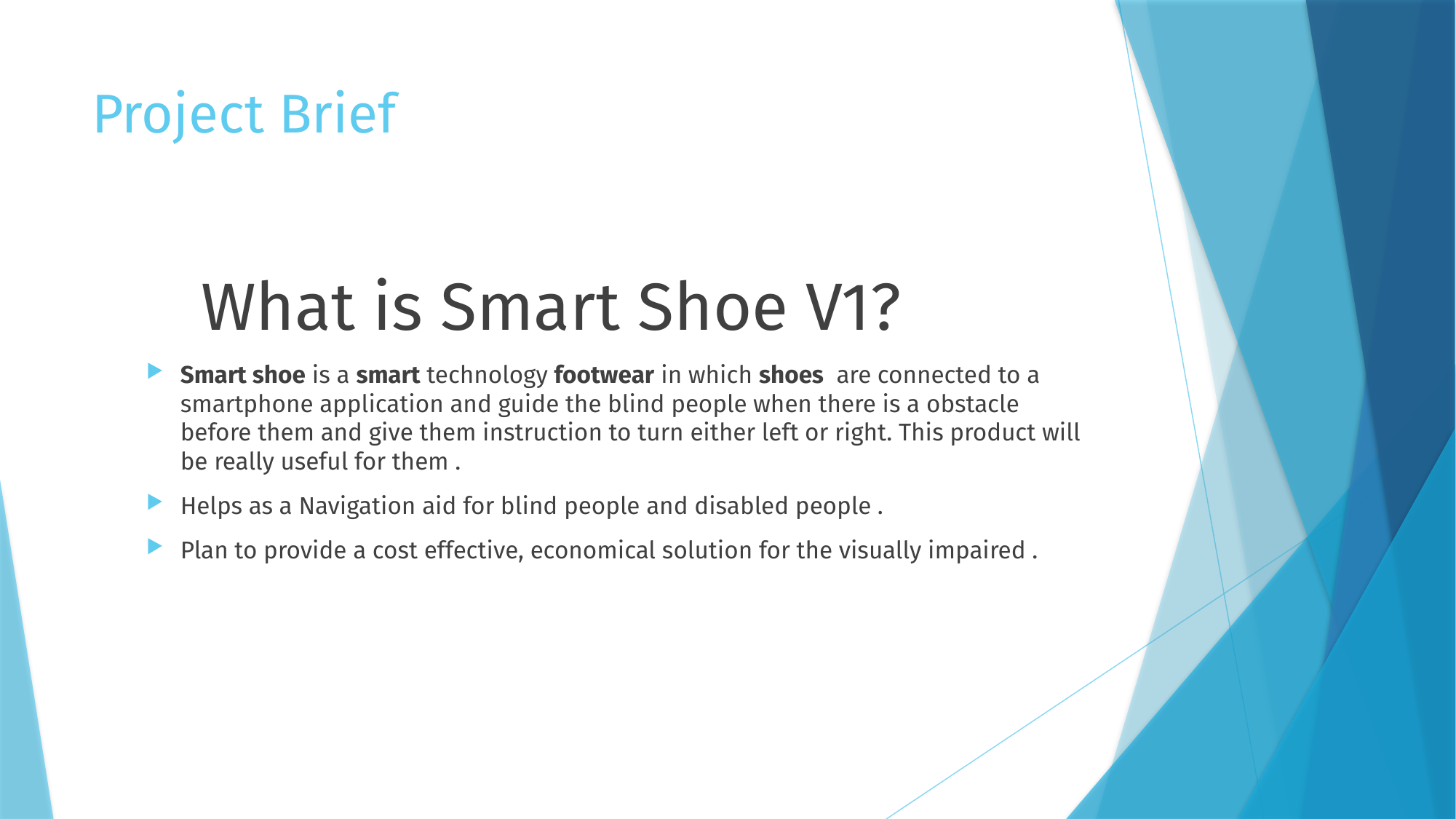

# Project Brief
	What is Smart Shoe V1?
Smart shoe is a smart technology footwear in which shoes  are connected to a smartphone application and guide the blind people when there is a obstacle before them and give them instruction to turn either left or right. This product will be really useful for them .
Helps as a Navigation aid for blind people and disabled people .
Plan to provide a cost effective, economical solution for the visually impaired .